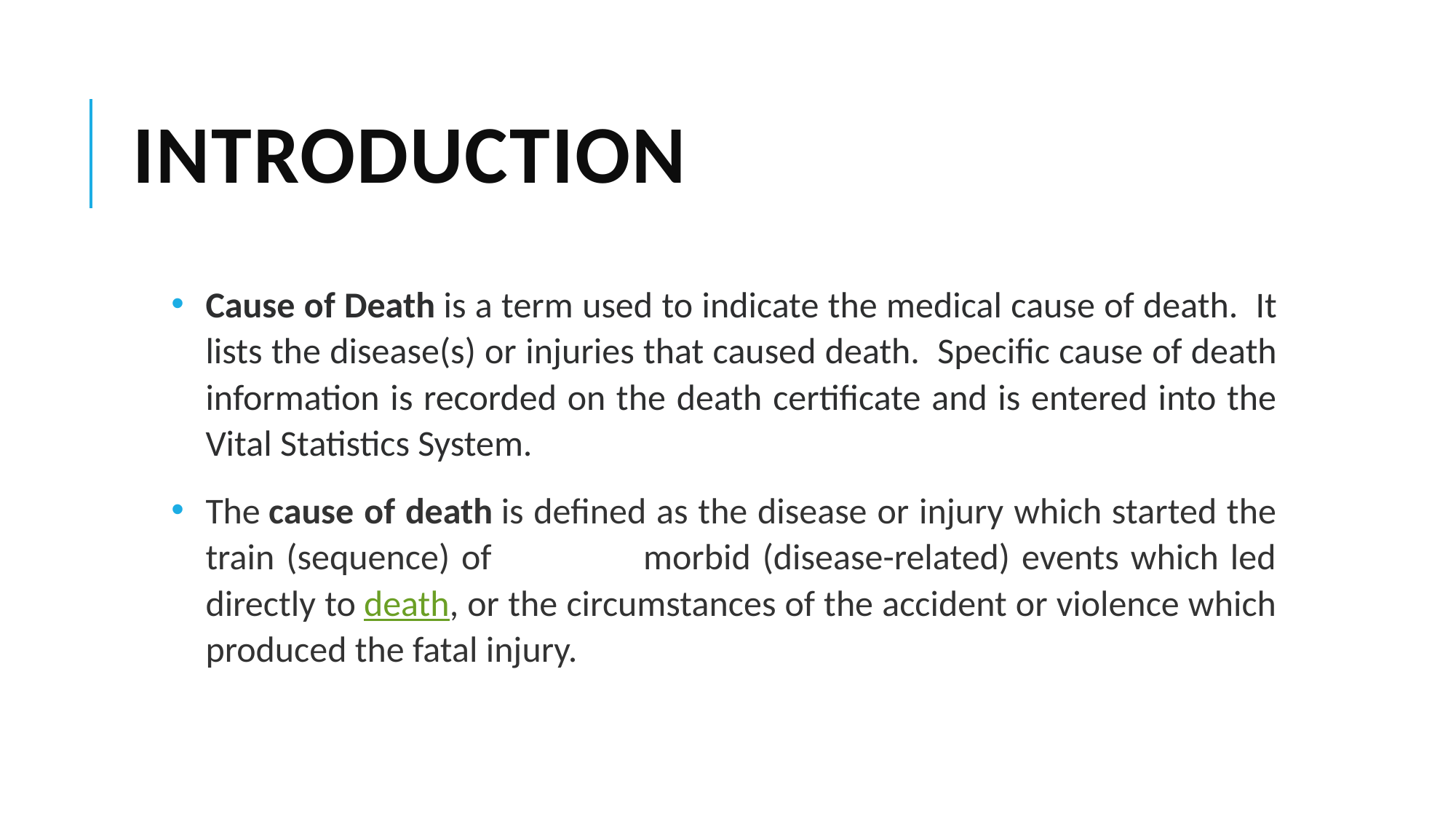

# Introduction
Cause of Death is a term used to indicate the medical cause of death.  It lists the disease(s) or injuries that caused death.  Specific cause of death information is recorded on the death certificate and is entered into the Vital Statistics System.
The cause of death is defined as the disease or injury which started the train (sequence) of             morbid (disease-related) events which led directly to death, or the circumstances of the accident or violence which produced the fatal injury.